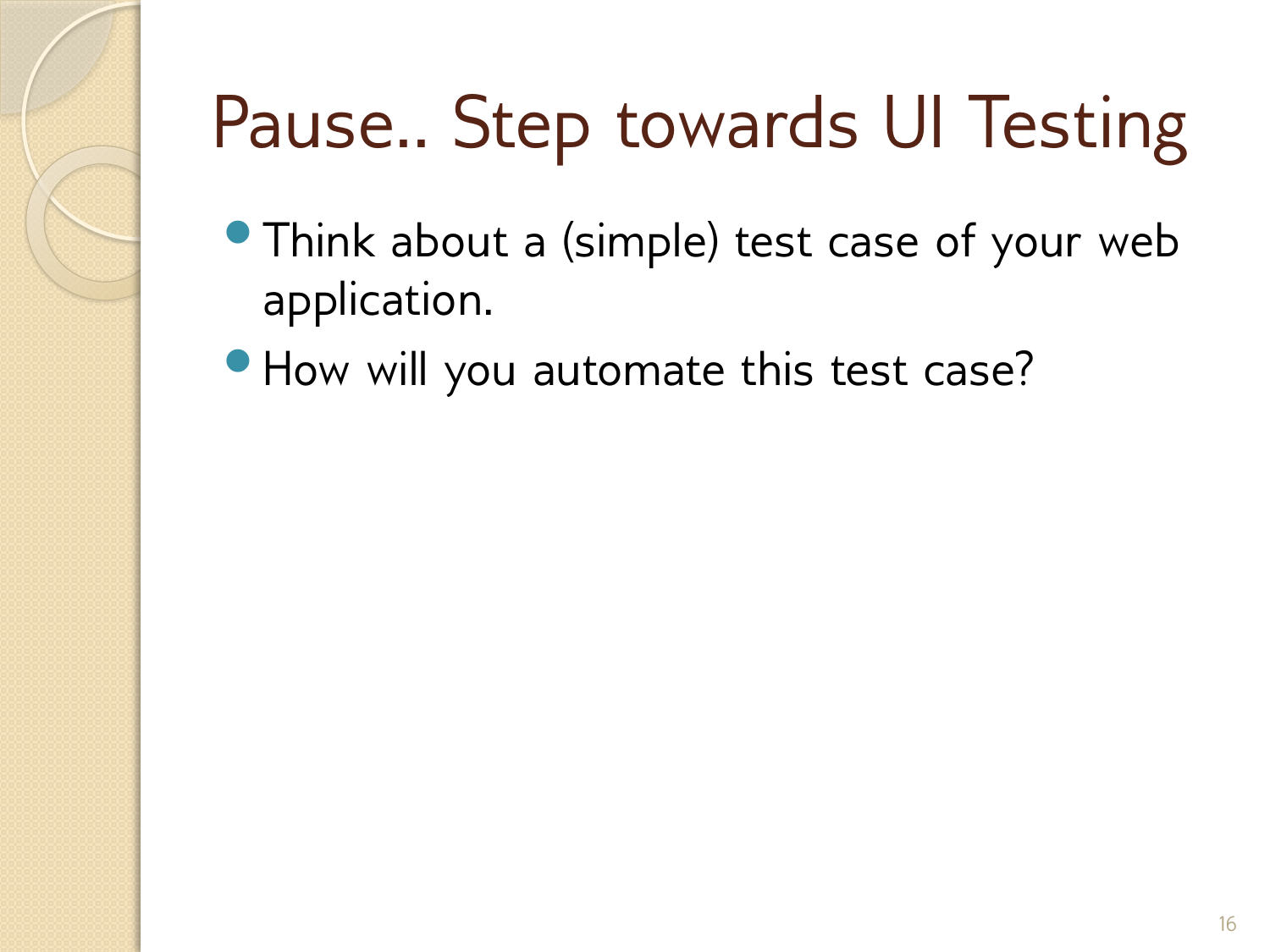

# Pause.. Step towards UI Testing
Think about a (simple) test case of your web application.
How will you automate this test case?

16